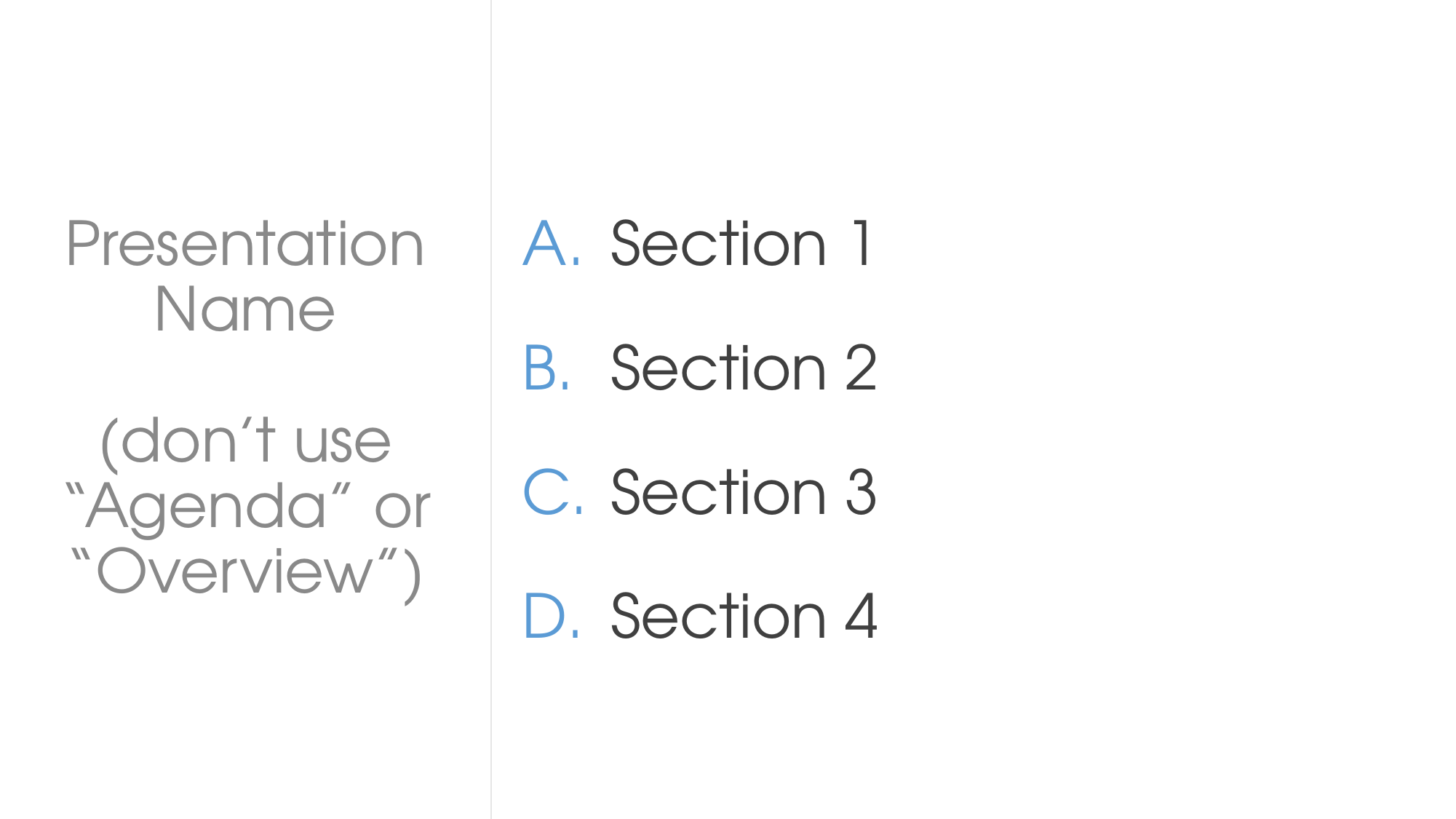

# Presentation Name (don’t use “Agenda” or “Overview”)
Section 1
Section 2
Section 3
Section 4